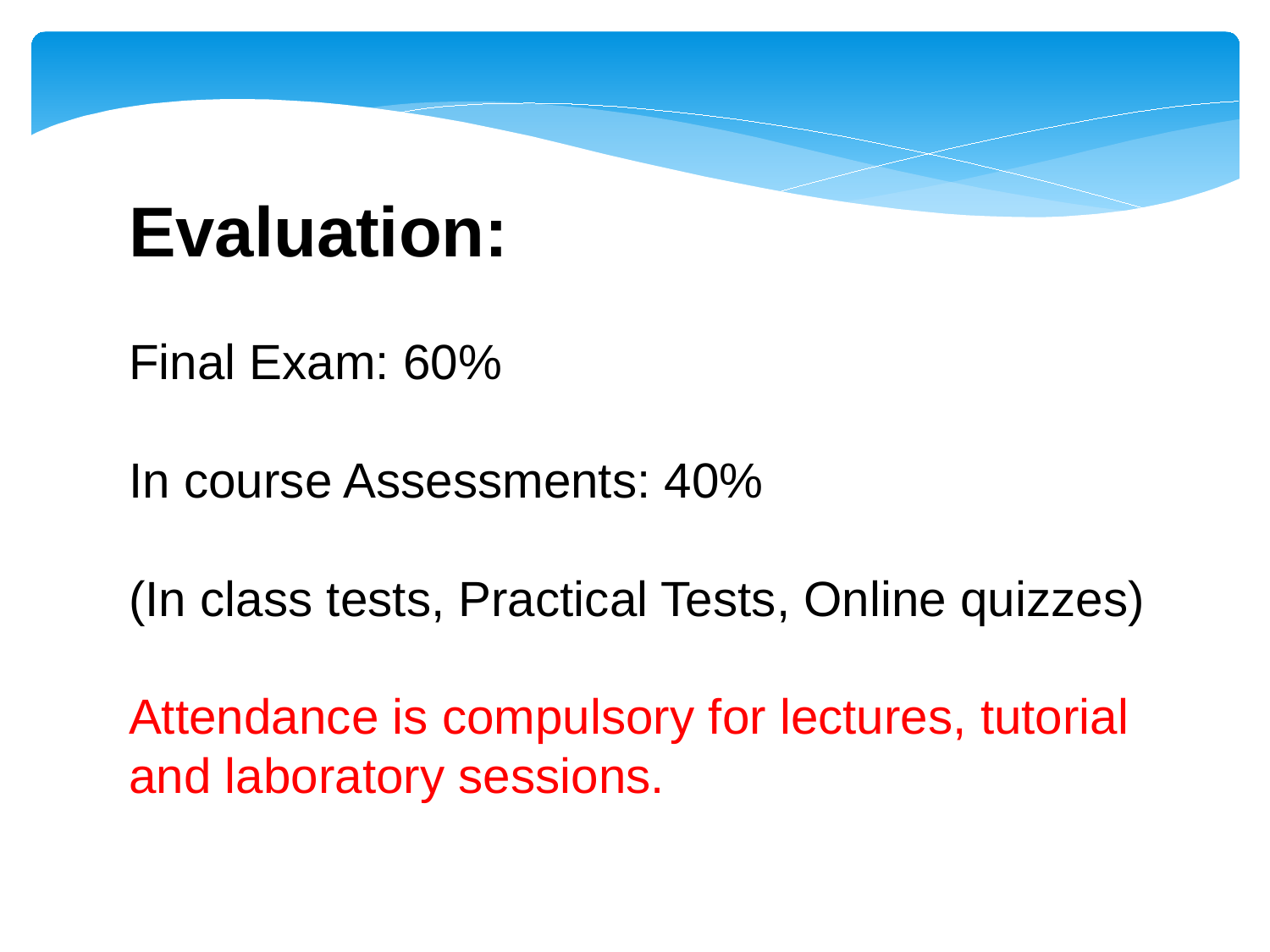

Evaluation:

Final Exam: 60%

In course Assessments: 40%

(In class tests, Practical Tests, Online quizzes)

Attendance is compulsory for lectures, tutorial and laboratory sessions.